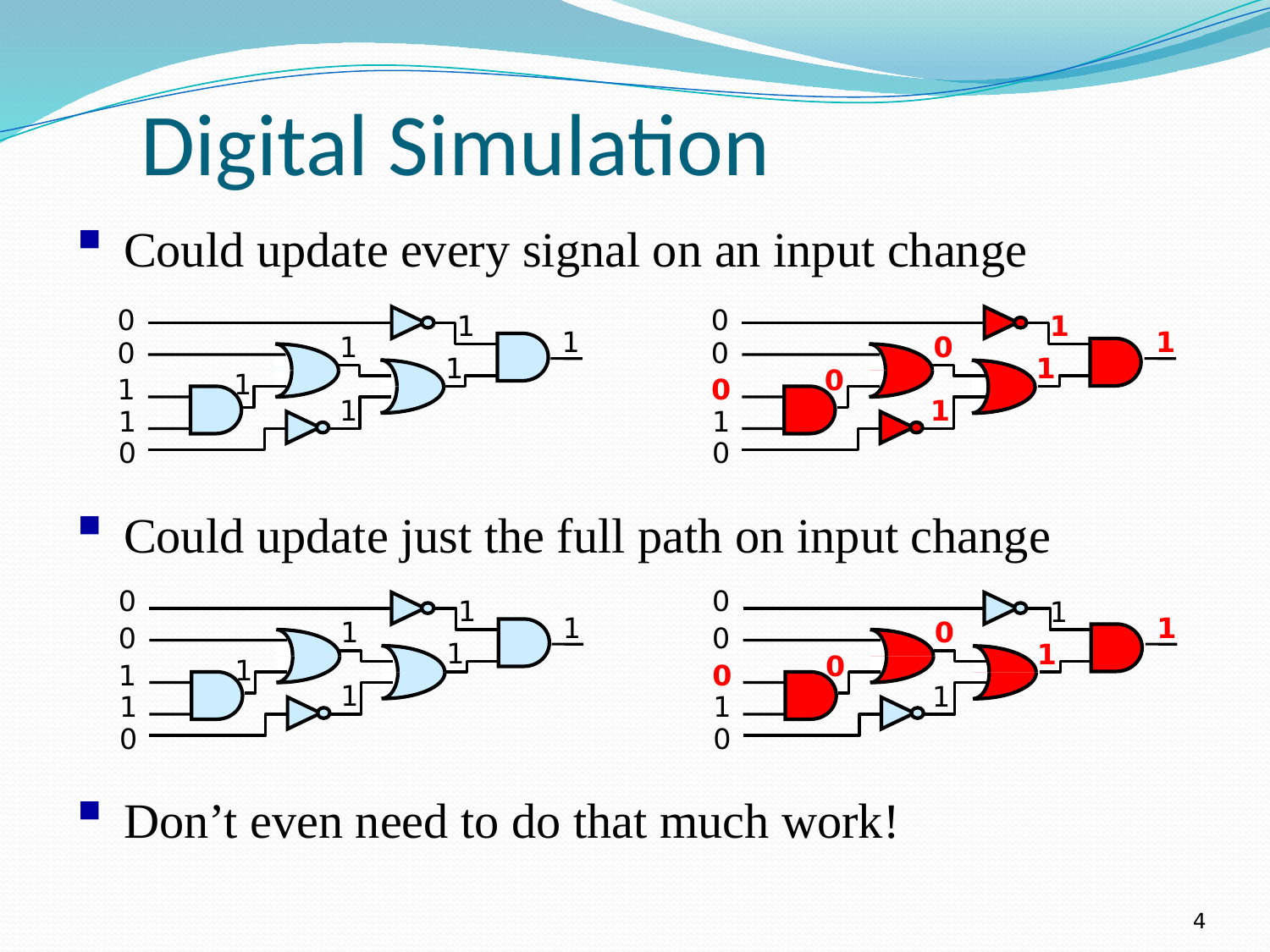

# Digital Simulation
Could update every signal on an input change
0
0
1
1

1
1

1

0

0
0

1
1

0

1

1
0

1

1

1
1

0
0
Could update just the full path on input change
0
0
1
1

1
1

1

0
0
0

1

1

0

1

1
0

1

1

1
1

0
0
Don’t even need to do that much work!
4